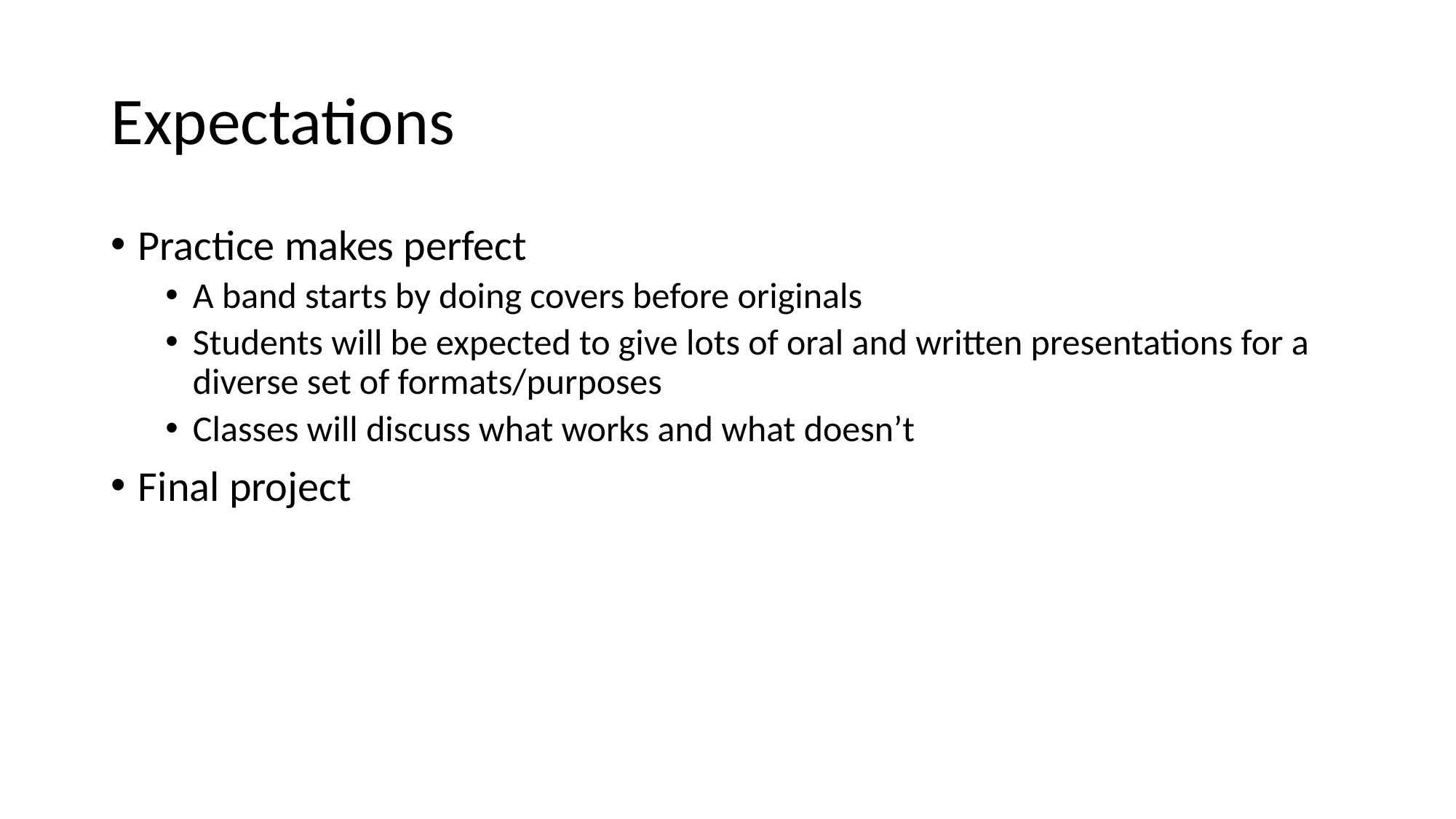

# Expectations
Practice makes perfect
A band starts by doing covers before originals
Students will be expected to give lots of oral and written presentations for a diverse set of formats/purposes
Classes will discuss what works and what doesn’t
Final project